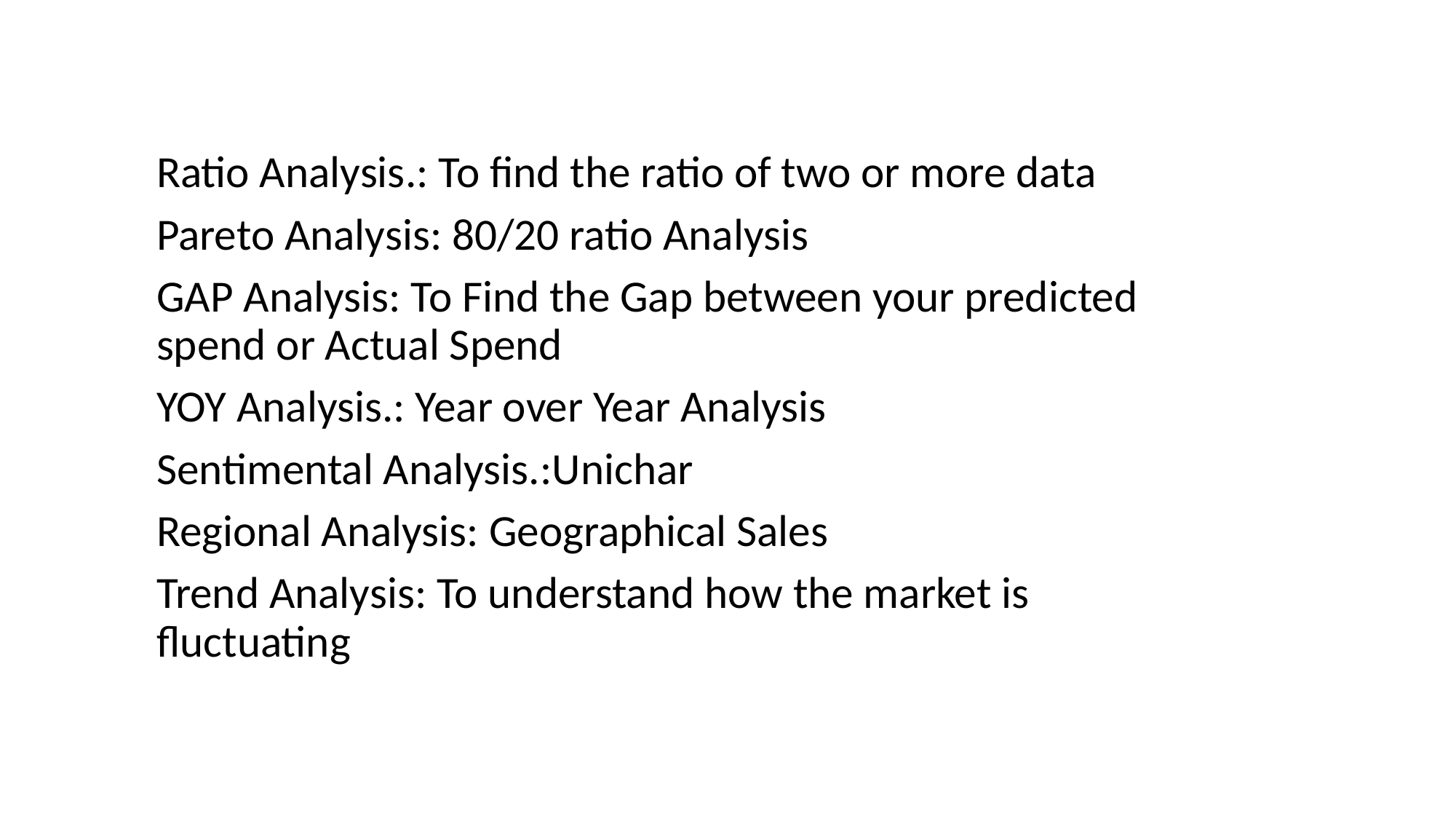

Ratio Analysis.: To find the ratio of two or more data
Pareto Analysis: 80/20 ratio Analysis
GAP Analysis: To Find the Gap between your predicted spend or Actual Spend
YOY Analysis.: Year over Year Analysis
Sentimental Analysis.:Unichar
Regional Analysis: Geographical Sales
Trend Analysis: To understand how the market is fluctuating